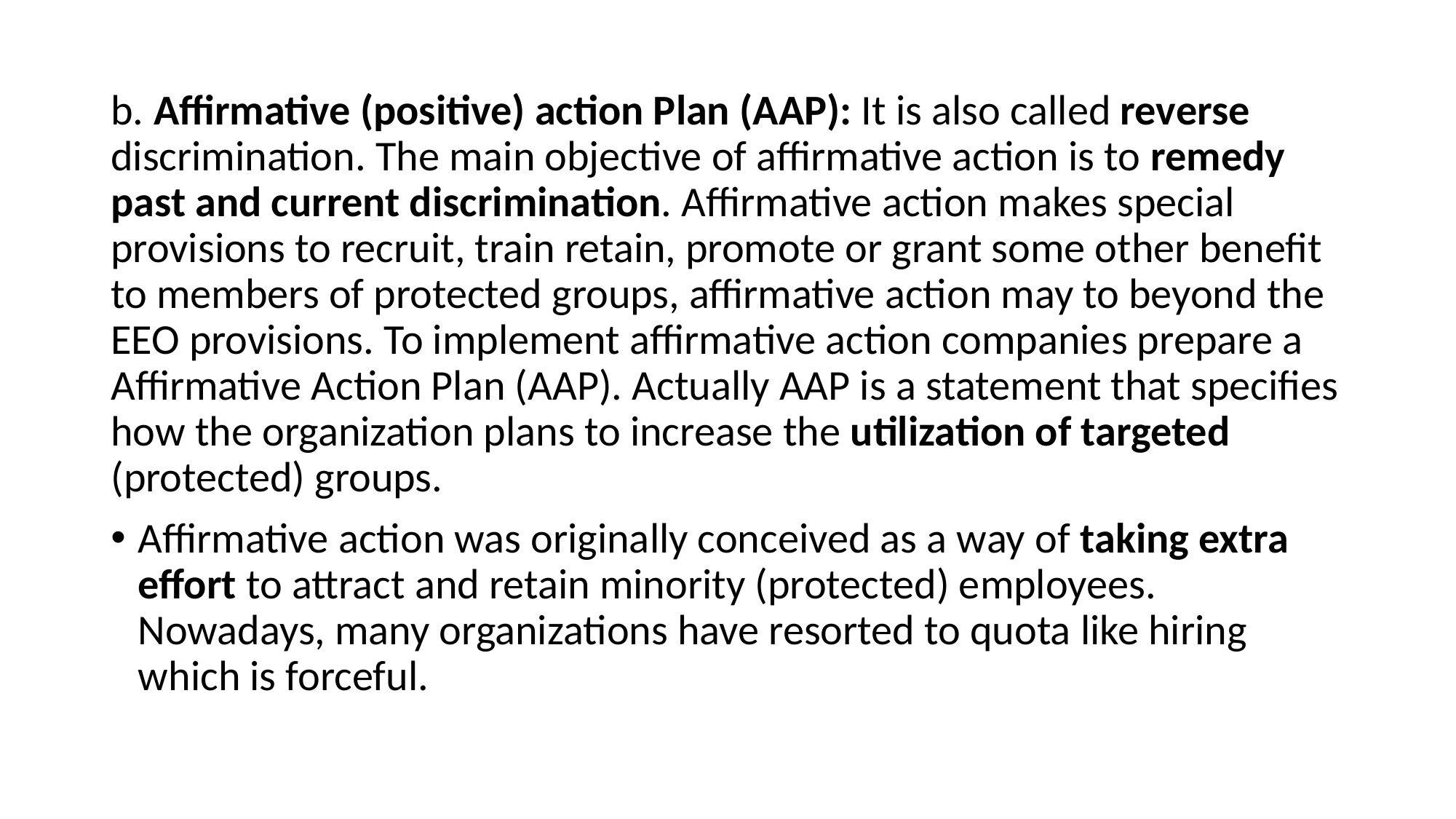

b. Affirmative (positive) action Plan (AAP): It is also called reverse discrimination. The main objective of affirmative action is to remedy past and current discrimination. Affirmative action makes special provisions to recruit, train retain, promote or grant some other benefit to members of protected groups, affirmative action may to beyond the EEO provisions. To implement affirmative action companies prepare a Affirmative Action Plan (AAP). Actually AAP is a statement that specifies how the organization plans to increase the utilization of targeted (protected) groups.
Affirmative action was originally conceived as a way of taking extra effort to attract and retain minority (protected) employees. Nowadays, many organizations have resorted to quota like hiring which is forceful.